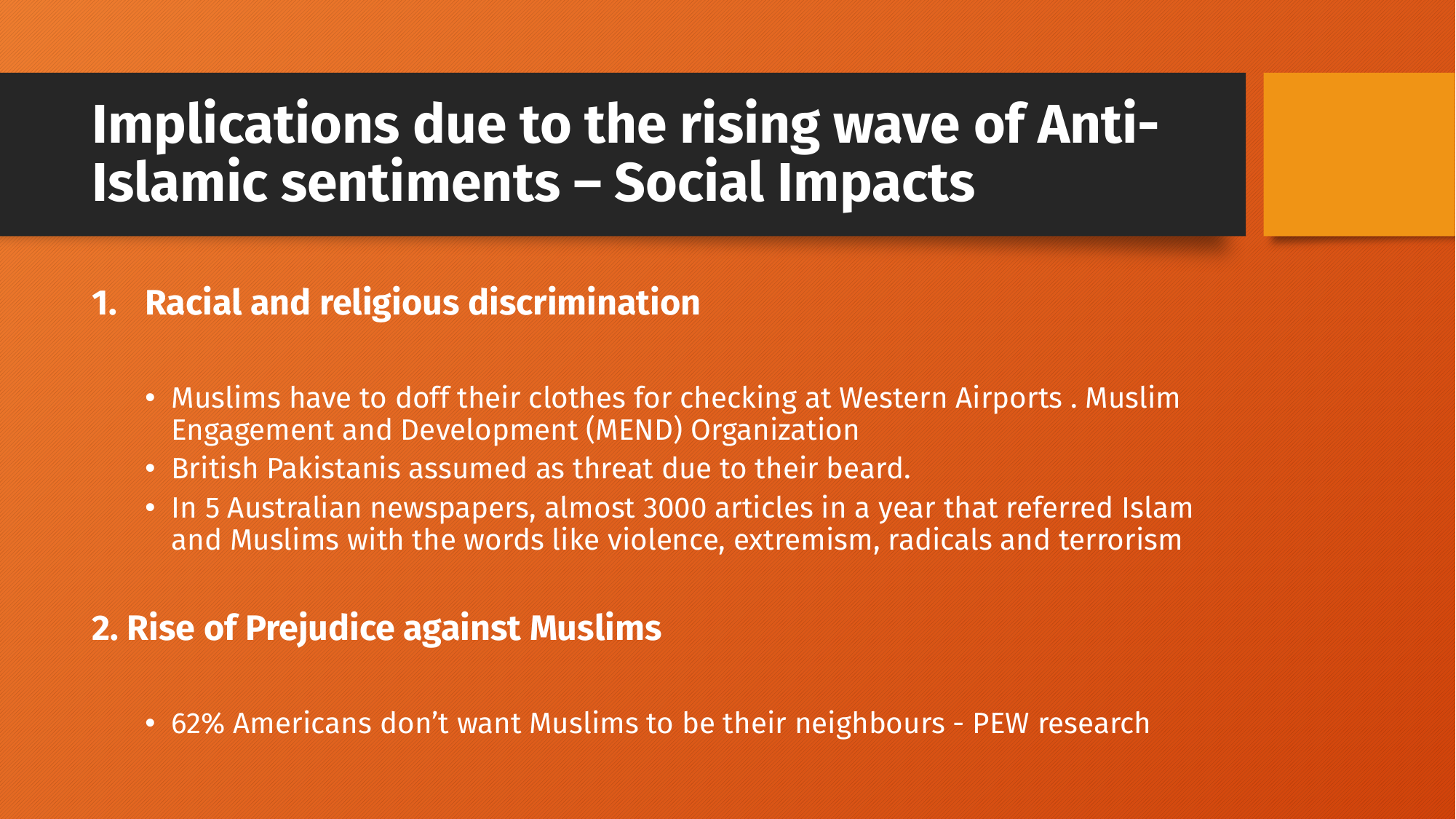

# Implications due to the rising wave of Anti-Islamic sentiments – Social Impacts
Racial and religious discrimination

Muslims have to doff their clothes for checking at Western Airports . Muslim Engagement and Development (MEND) Organization
British Pakistanis assumed as threat due to their beard.
In 5 Australian newspapers, almost 3000 articles in a year that referred Islam and Muslims with the words like violence, extremism, radicals and terrorism

2. Rise of Prejudice against Muslims

62% Americans don’t want Muslims to be their neighbours - PEW research